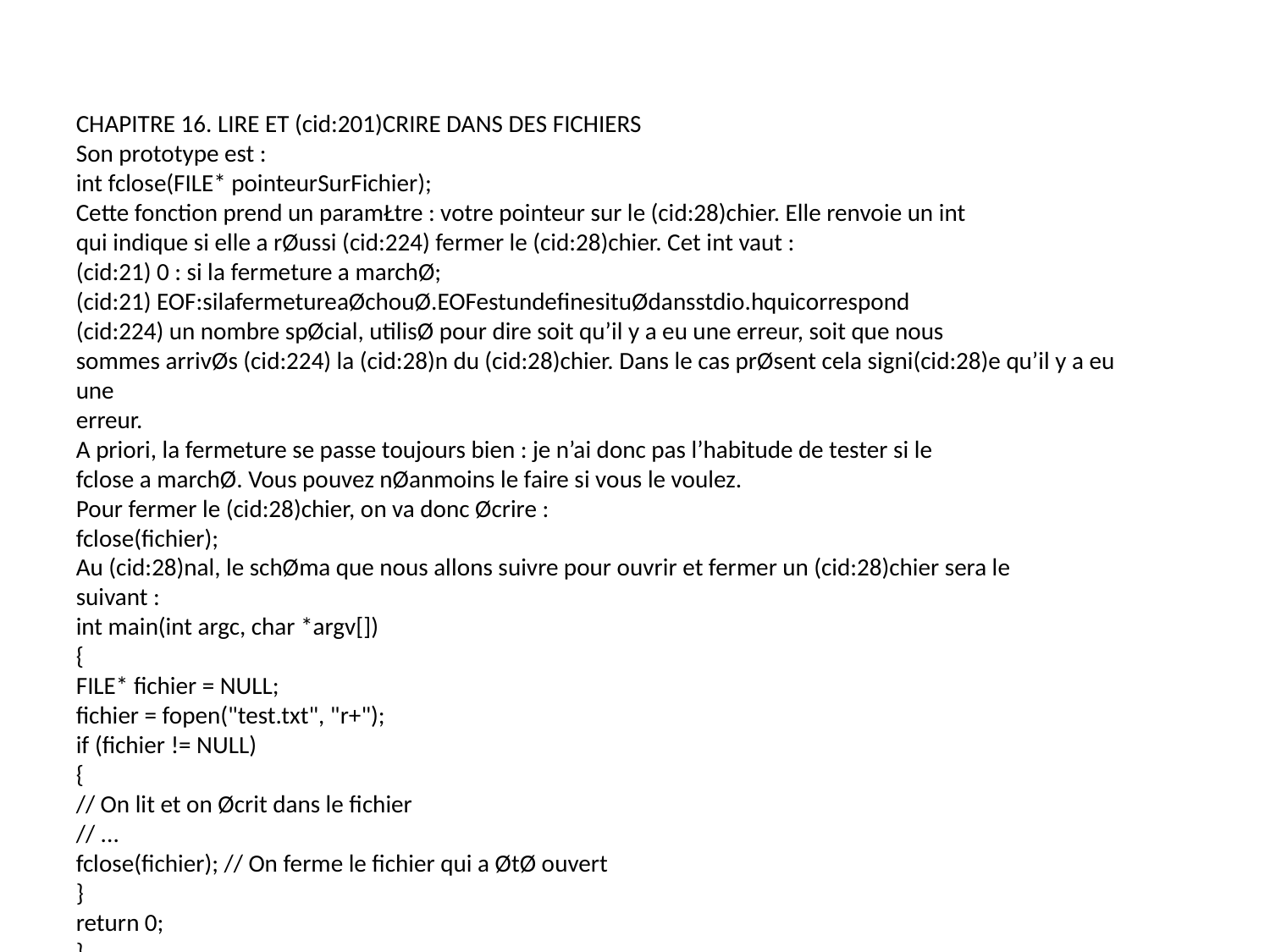

CHAPITRE 16. LIRE ET (cid:201)CRIRE DANS DES FICHIERS
Son prototype est :
int fclose(FILE* pointeurSurFichier);
Cette fonction prend un paramŁtre : votre pointeur sur le (cid:28)chier. Elle renvoie un int
qui indique si elle a rØussi (cid:224) fermer le (cid:28)chier. Cet int vaut :
(cid:21) 0 : si la fermeture a marchØ;
(cid:21) EOF:silafermetureaØchouØ.EOFestundefinesituØdansstdio.hquicorrespond
(cid:224) un nombre spØcial, utilisØ pour dire soit qu’il y a eu une erreur, soit que nous
sommes arrivØs (cid:224) la (cid:28)n du (cid:28)chier. Dans le cas prØsent cela signi(cid:28)e qu’il y a eu une
erreur.
A priori, la fermeture se passe toujours bien : je n’ai donc pas l’habitude de tester si le
fclose a marchØ. Vous pouvez nØanmoins le faire si vous le voulez.
Pour fermer le (cid:28)chier, on va donc Øcrire :
fclose(fichier);
Au (cid:28)nal, le schØma que nous allons suivre pour ouvrir et fermer un (cid:28)chier sera le
suivant :
int main(int argc, char *argv[])
{
FILE* fichier = NULL;
fichier = fopen("test.txt", "r+");
if (fichier != NULL)
{
// On lit et on Øcrit dans le fichier
// ...
fclose(fichier); // On ferme le fichier qui a ØtØ ouvert
}
return 0;
}
Je n’ai pas mis le else ici pour a(cid:30)cher un message d’erreur si l’ouverture a ØchouØ,
mais vous pouvez le faire si vous le dØsirez.
Il faut toujours penser (cid:224) fermer son (cid:28)chier une fois que l’on a (cid:28)ni de travailler avec.
Cela permet de libØrer de la mØmoire. Si vous oubliez de libØrer la mØmoire, votre
programme risque (cid:224) la (cid:28)n de prendre ØnormØment de mØmoire qu’il n’utilise plus. Sur
unpetitexemplecomme(cid:231)acen’estpas(cid:29)agrant,maissurungrosprogramme,bonjour
les dØg(cid:226)ts!
222